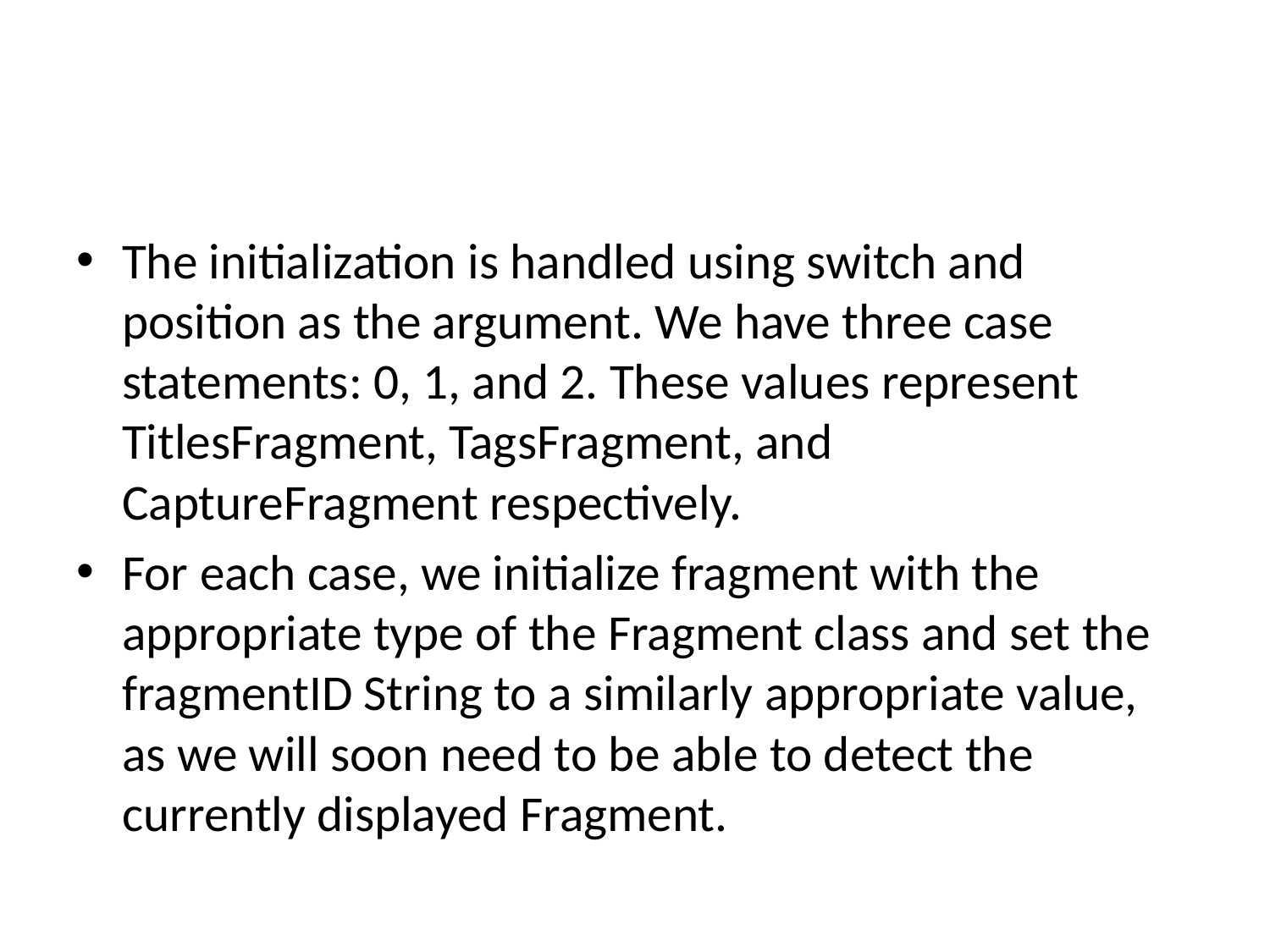

#
The initialization is handled using switch and position as the argument. We have three case statements: 0, 1, and 2. These values represent TitlesFragment, TagsFragment, and CaptureFragment respectively.
For each case, we initialize fragment with the appropriate type of the Fragment class and set the fragmentID String to a similarly appropriate value, as we will soon need to be able to detect the currently displayed Fragment.